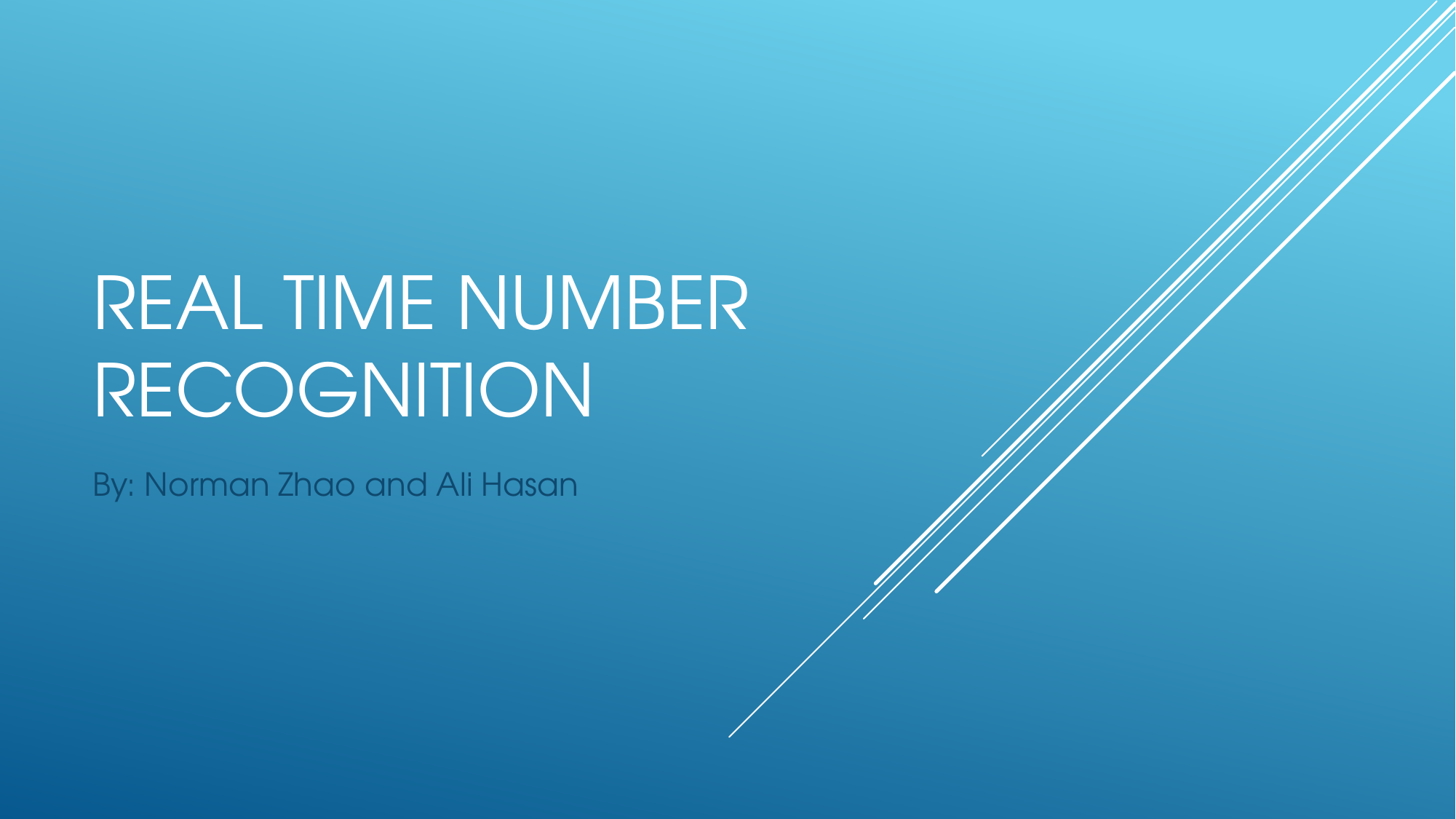

# Real time number recognition
By: Norman Zhao and Ali Hasan